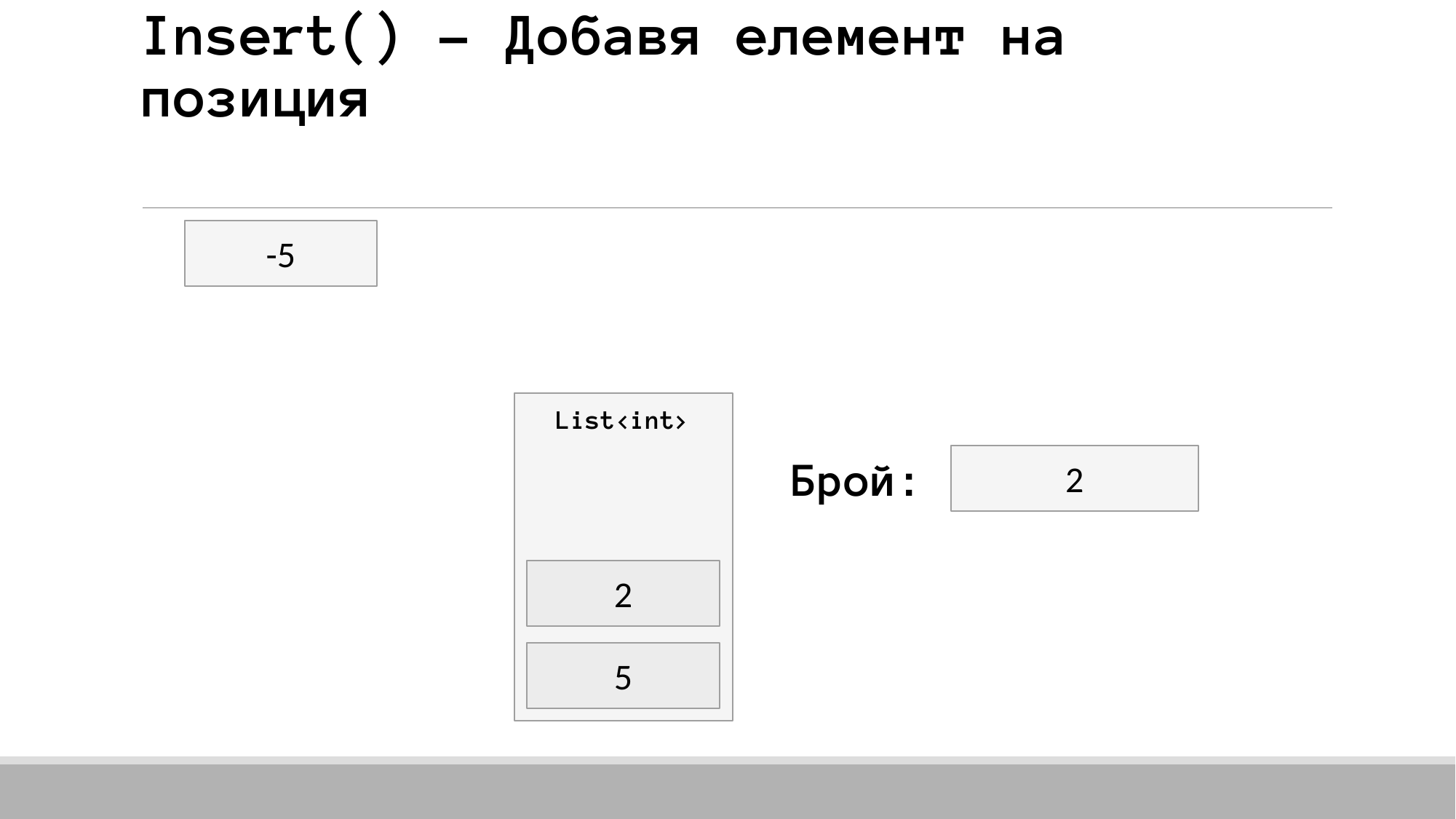

# Insert() – Добавя елемент на позиция

-5

List<int>
2
Брой:
2
5